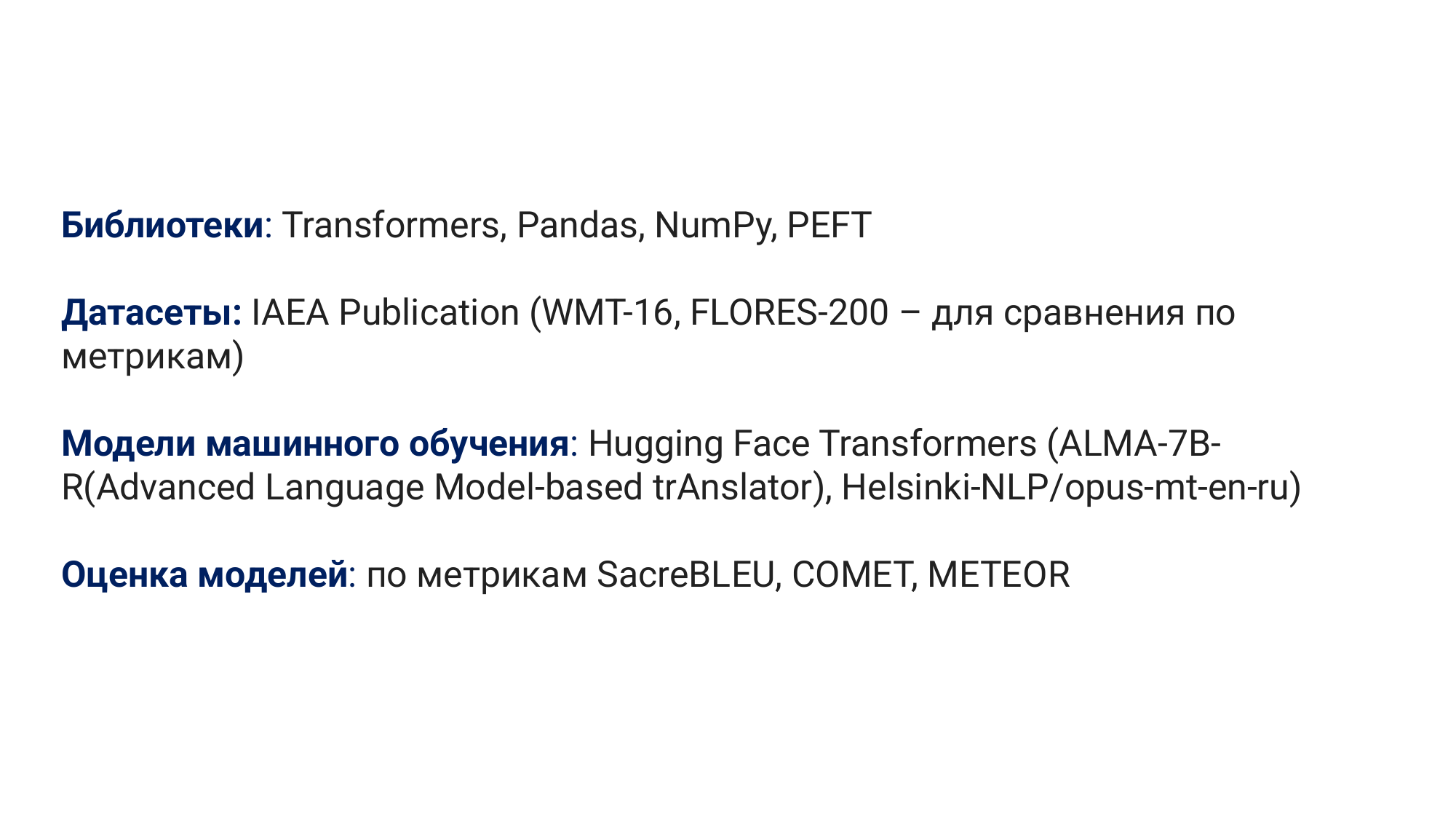

Библиотеки: Transformers, Pandas, NumPy, PEFT

Датасеты: IAEA Publication (WMT-16, FLORES-200 – для сравнения по метрикам)

Модели машинного обучения: Hugging Face Transformers (ALMA-7B-R(Advanced Language Model-based trAnslator), Helsinki-NLP/opus-mt-en-ru)

Оценка моделей: по метрикам SacreBLEU, COMET, METEOR